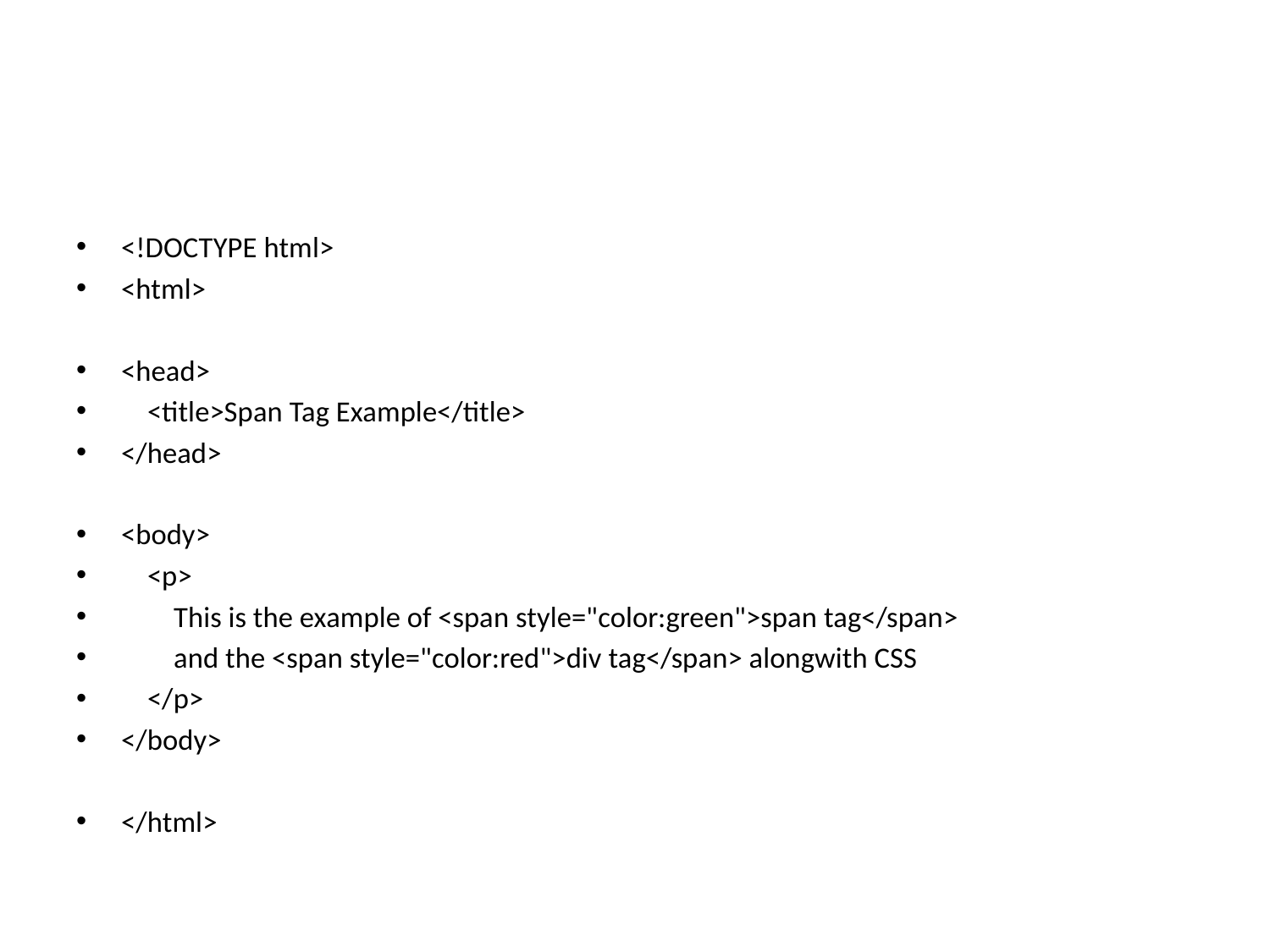

#
<!DOCTYPE html>
<html>

<head>
    <title>Span Tag Example</title>
</head>

<body>
    <p>
        This is the example of <span style="color:green">span tag</span>
        and the <span style="color:red">div tag</span> alongwith CSS
    </p>
</body>

</html>